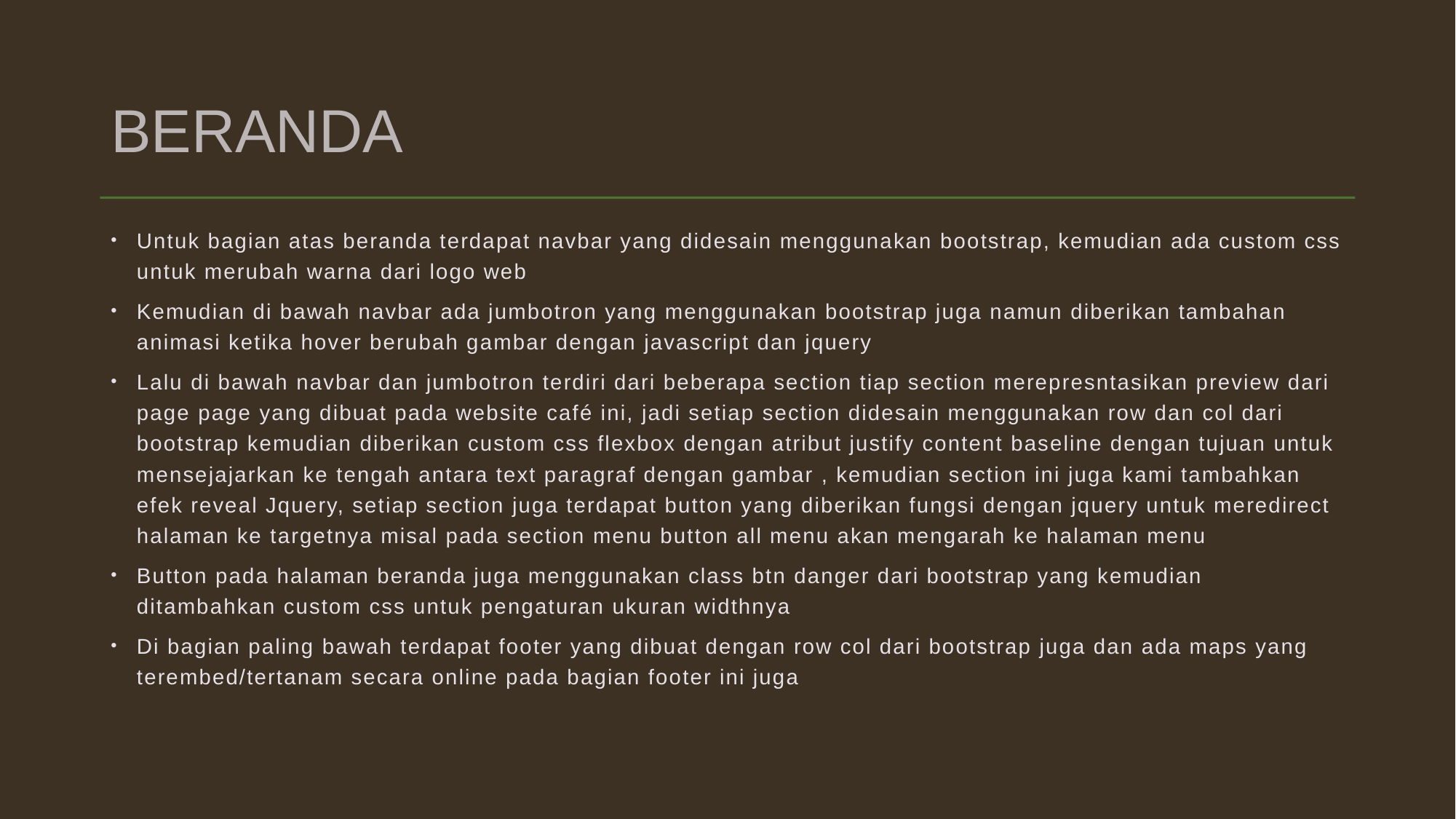

# BERANDA
Untuk bagian atas beranda terdapat navbar yang didesain menggunakan bootstrap, kemudian ada custom css untuk merubah warna dari logo web
Kemudian di bawah navbar ada jumbotron yang menggunakan bootstrap juga namun diberikan tambahan animasi ketika hover berubah gambar dengan javascript dan jquery
Lalu di bawah navbar dan jumbotron terdiri dari beberapa section tiap section merepresntasikan preview dari page page yang dibuat pada website café ini, jadi setiap section didesain menggunakan row dan col dari bootstrap kemudian diberikan custom css flexbox dengan atribut justify content baseline dengan tujuan untuk mensejajarkan ke tengah antara text paragraf dengan gambar , kemudian section ini juga kami tambahkan efek reveal Jquery, setiap section juga terdapat button yang diberikan fungsi dengan jquery untuk meredirect halaman ke targetnya misal pada section menu button all menu akan mengarah ke halaman menu
Button pada halaman beranda juga menggunakan class btn danger dari bootstrap yang kemudian ditambahkan custom css untuk pengaturan ukuran widthnya
Di bagian paling bawah terdapat footer yang dibuat dengan row col dari bootstrap juga dan ada maps yang terembed/tertanam secara online pada bagian footer ini juga